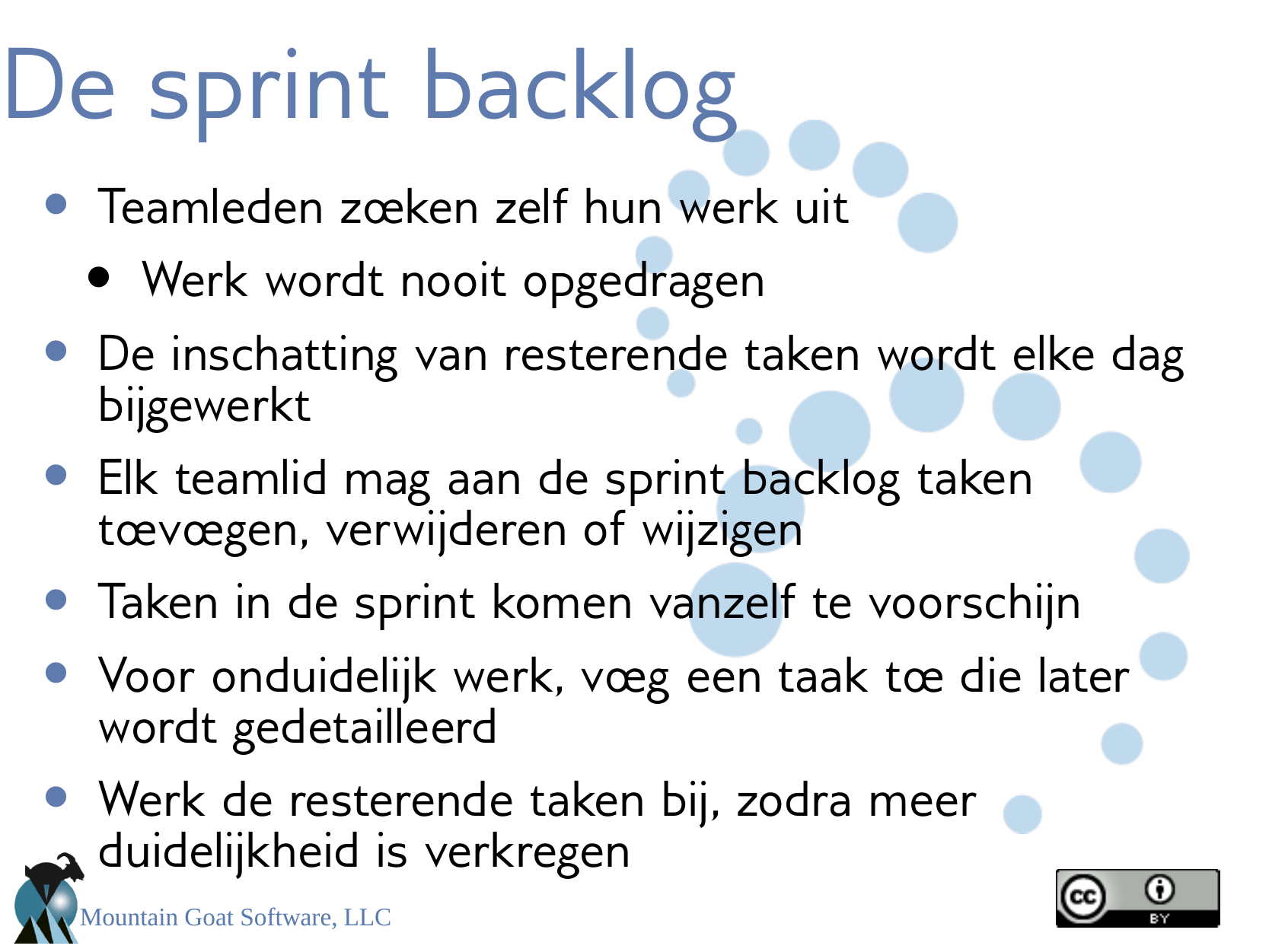

De sprint backlog
Teamleden zoeken zelf hun werk uit
Werk wordt nooit opgedragen
De inschatting van resterende taken wordt elke dag bijgewerkt
Elk teamlid mag aan de sprint backlog taken toevoegen, verwijderen of wijzigen
Taken in de sprint komen vanzelf te voorschijn
Voor onduidelijk werk, voeg een taak toe die later wordt gedetailleerd
Werk de resterende taken bij, zodra meer duidelijkheid is verkregen